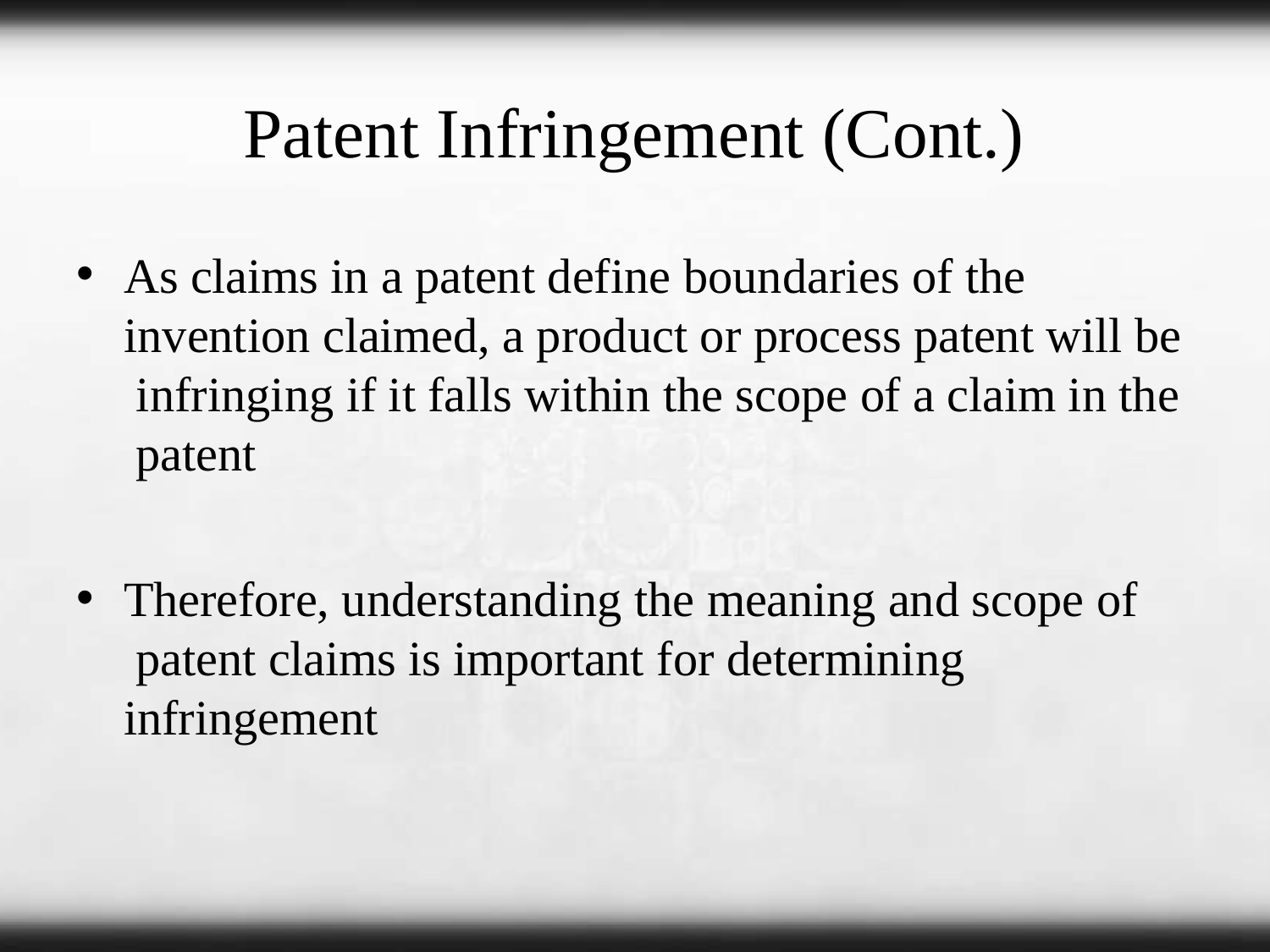

# Patent Infringement (Cont.)
As claims in a patent define boundaries of the  invention claimed, a product or process patent will be  infringing if it falls within the scope of a claim in the  patent

Therefore, understanding the meaning and scope of  patent claims is important for determining  infringement